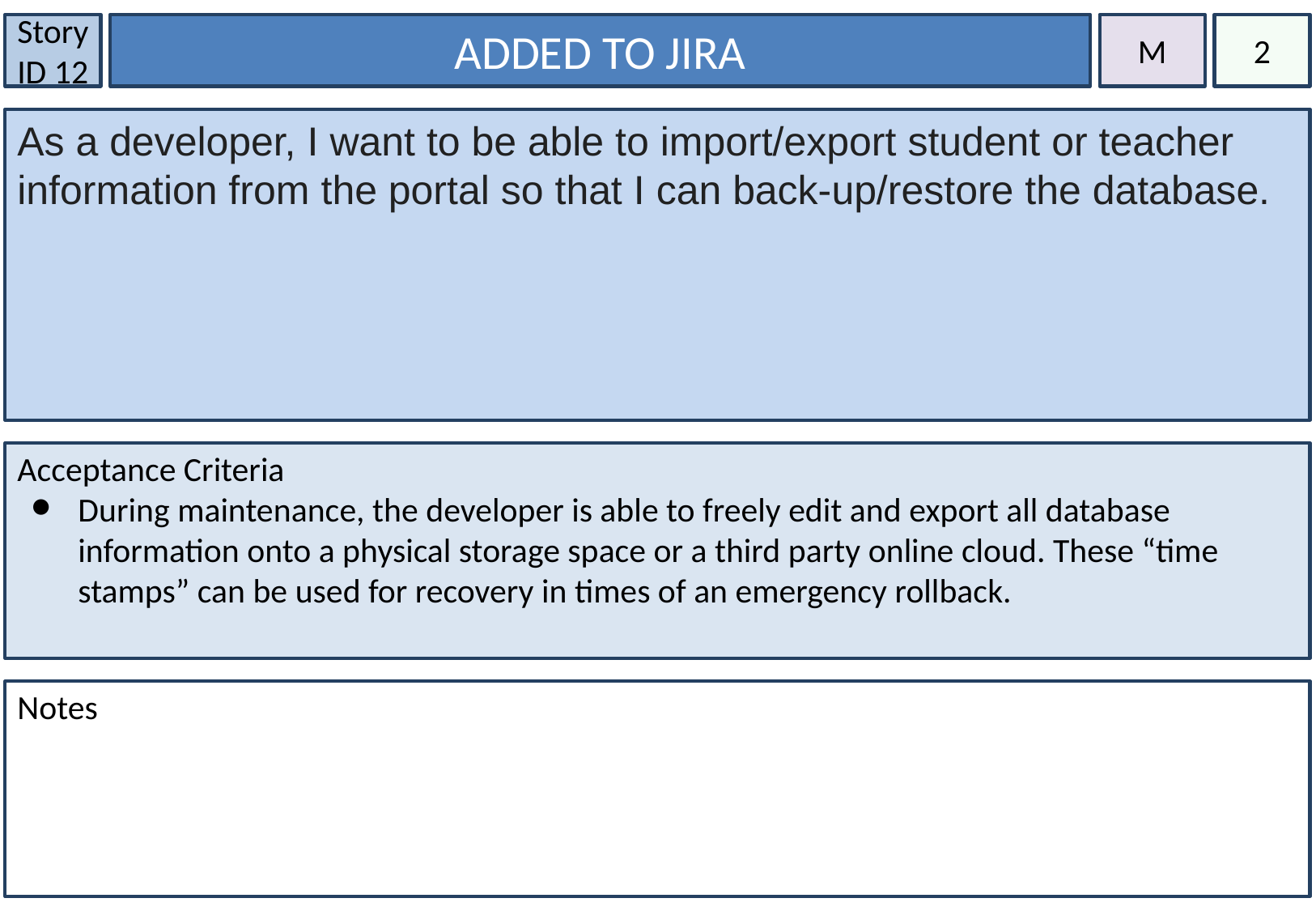

Story ID 12
ADDED TO JIRA
M
2
As a developer, I want to be able to import/export student or teacher information from the portal so that I can back-up/restore the database.
#
Acceptance Criteria
During maintenance, the developer is able to freely edit and export all database information onto a physical storage space or a third party online cloud. These “time stamps” can be used for recovery in times of an emergency rollback.

Notes